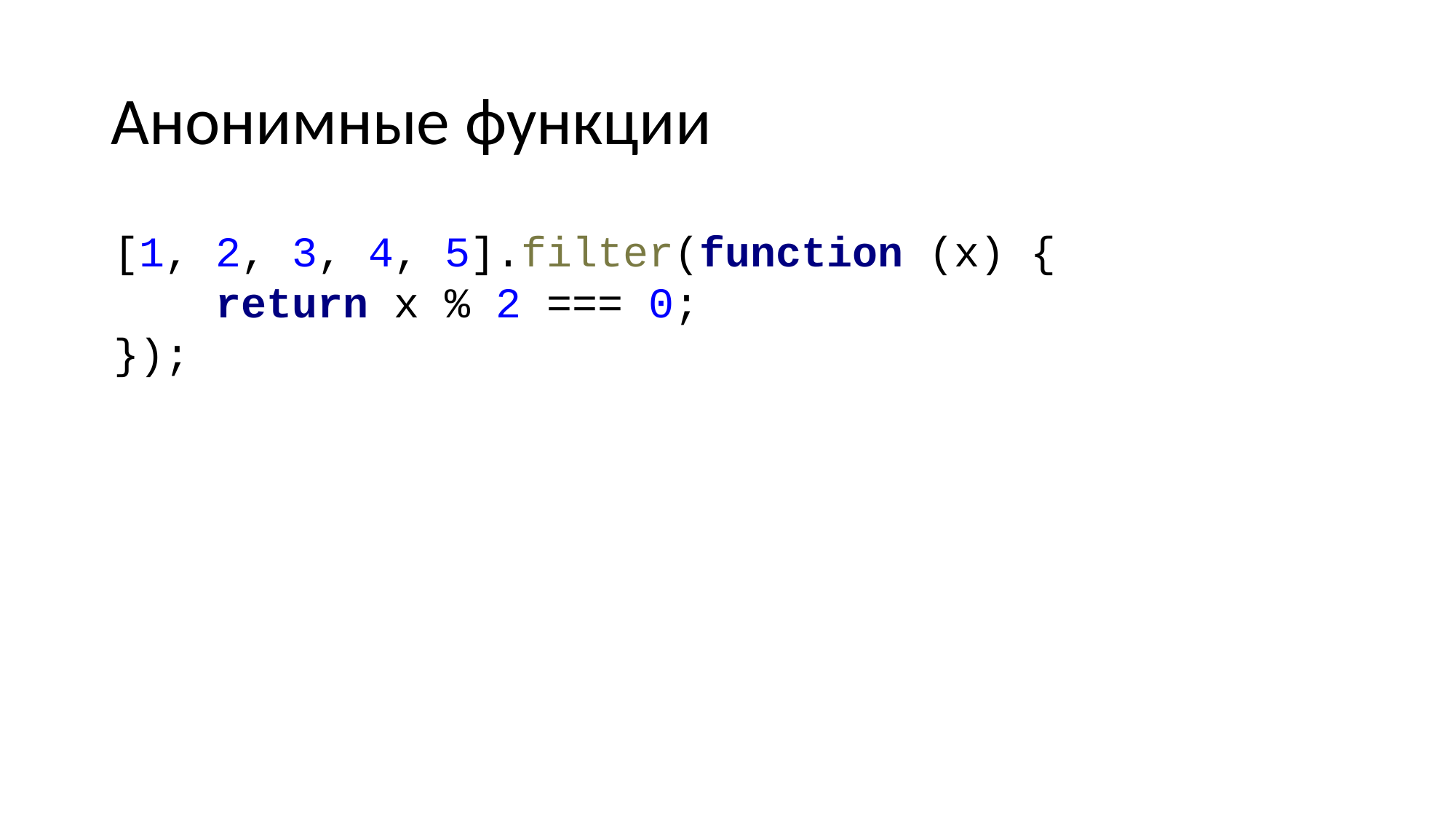

# Анонимные функции

[1, 2, 3, 4, 5].filter(function (x) {
    return x % 2 === 0;
});